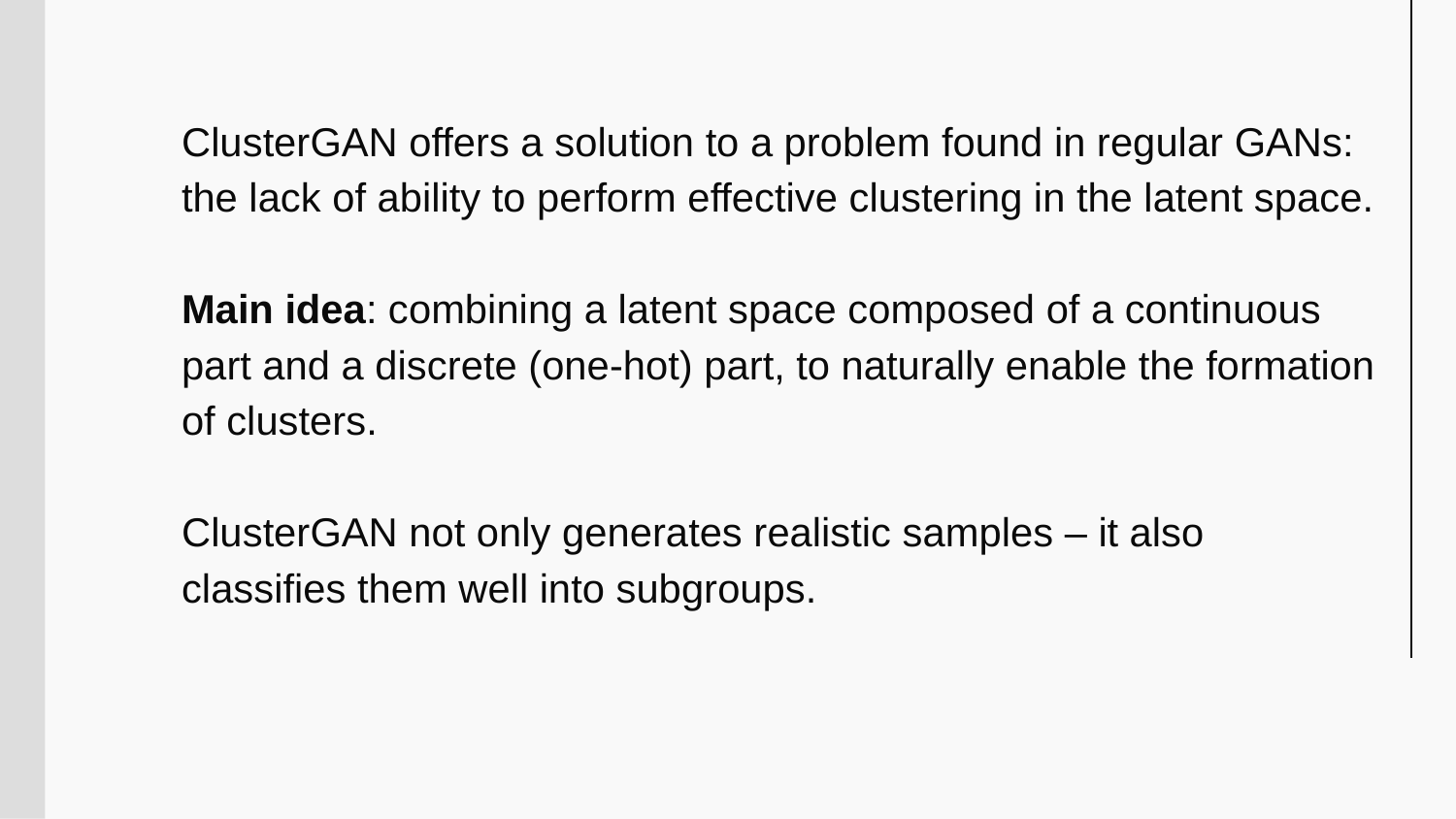

ClusterGAN offers a solution to a problem found in regular GANs: the lack of ability to perform effective clustering in the latent space.

Main idea: combining a latent space composed of a continuous part and a discrete (one-hot) part, to naturally enable the formation of clusters.

ClusterGAN not only generates realistic samples – it also classifies them well into subgroups.